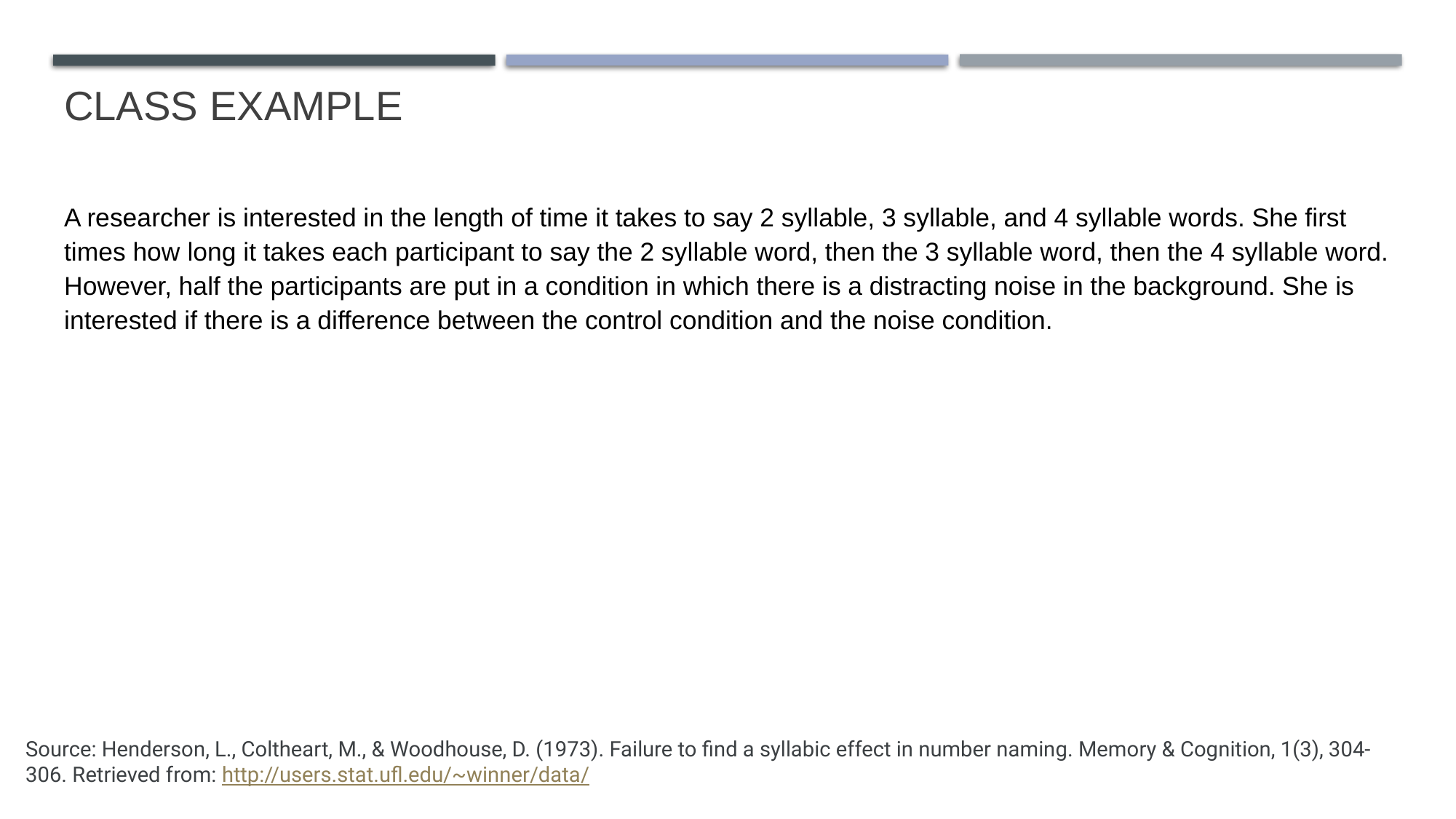

# Class example
A researcher is interested in the length of time it takes to say 2 syllable, 3 syllable, and 4 syllable words. She first times how long it takes each participant to say the 2 syllable word, then the 3 syllable word, then the 4 syllable word. However, half the participants are put in a condition in which there is a distracting noise in the background. She is interested if there is a difference between the control condition and the noise condition.
Source: Henderson, L., Coltheart, M., & Woodhouse, D. (1973). Failure to find a syllabic effect in number naming. Memory & Cognition, 1(3), 304-306. Retrieved from: http://users.stat.ufl.edu/~winner/data/